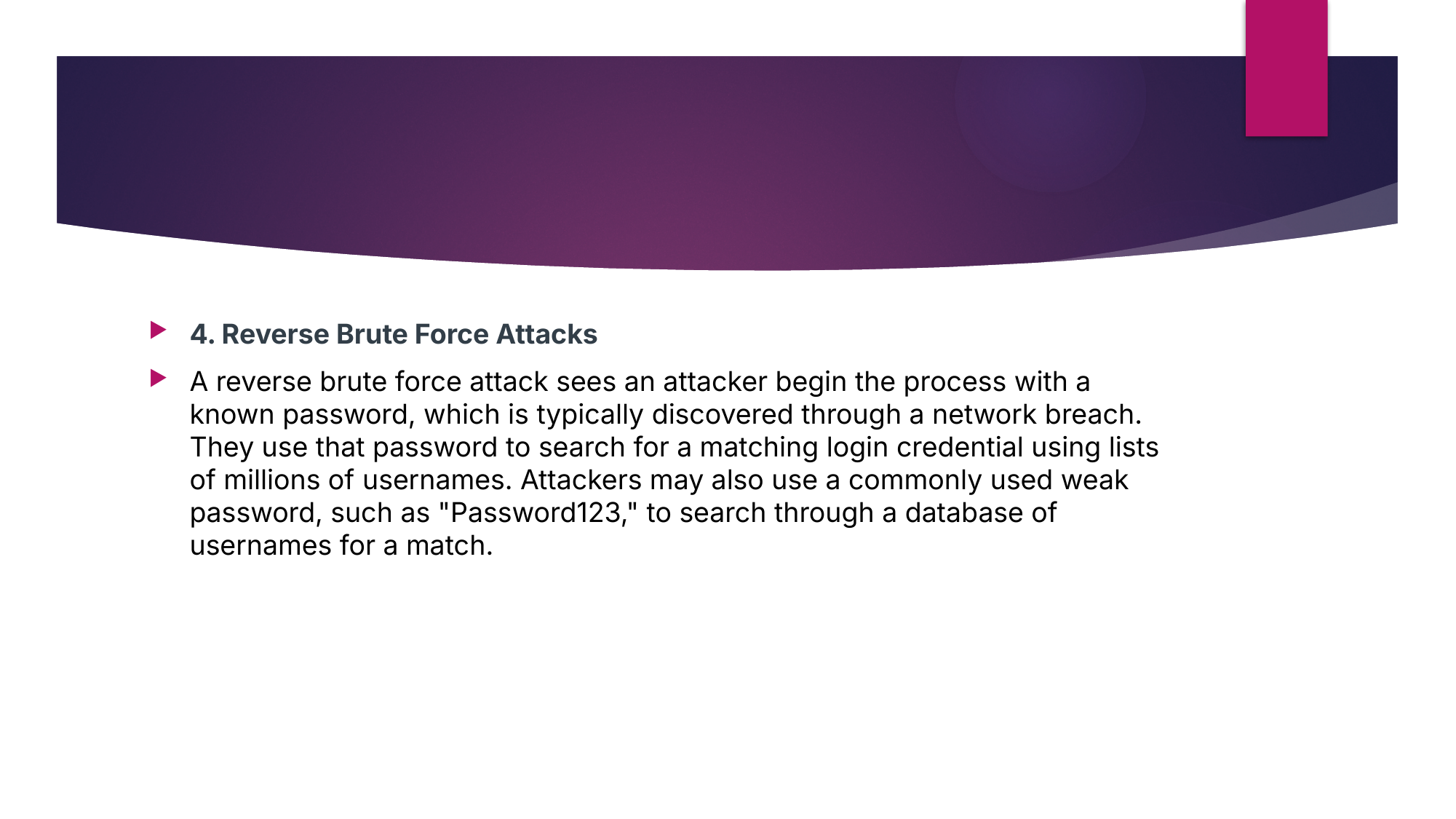

#
4. Reverse Brute Force Attacks
A reverse brute force attack sees an attacker begin the process with a known password, which is typically discovered through a network breach. They use that password to search for a matching login credential using lists of millions of usernames. Attackers may also use a commonly used weak password, such as "Password123," to search through a database of usernames for a match.